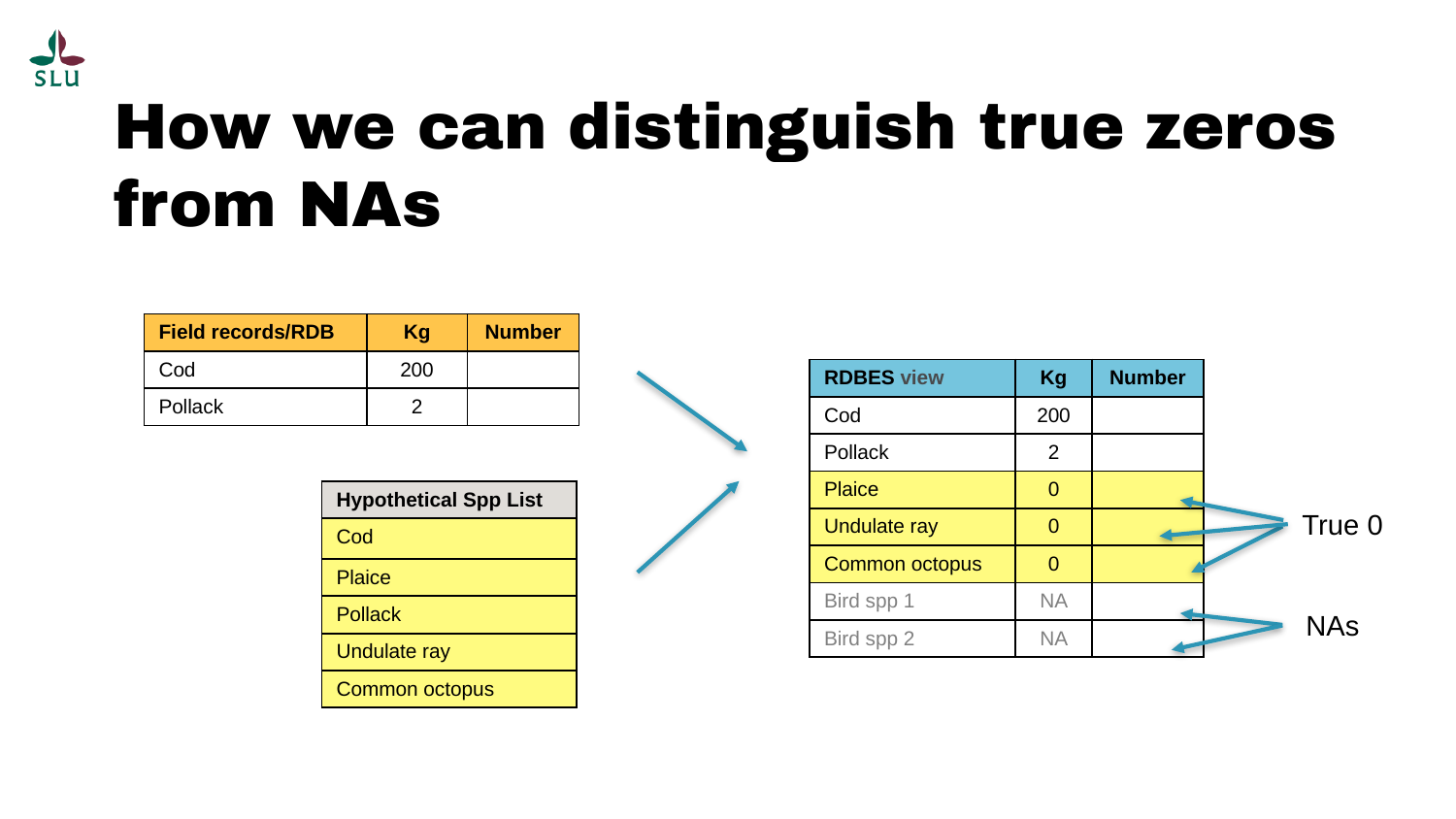

# How we can distinguish true zeros from NAs
| Field records/RDB | Kg | Number |
| --- | --- | --- |
| Cod | 200 |  |
| Pollack | 2 |  |
| RDBES view | Kg | Number |
| --- | --- | --- |
| Cod | 200 |  |
| Pollack | 2 |  |
| Plaice | 0 |  |
| Undulate ray | 0 |  |
| Common octopus | 0 |  |
| Bird spp 1 | NA |  |
| Bird spp 2 | NA |  |
| Hypothetical Spp List |
| --- |
| Cod |
| Plaice |
| Pollack |
| Undulate ray |
| Common octopus |
True 0
NAs